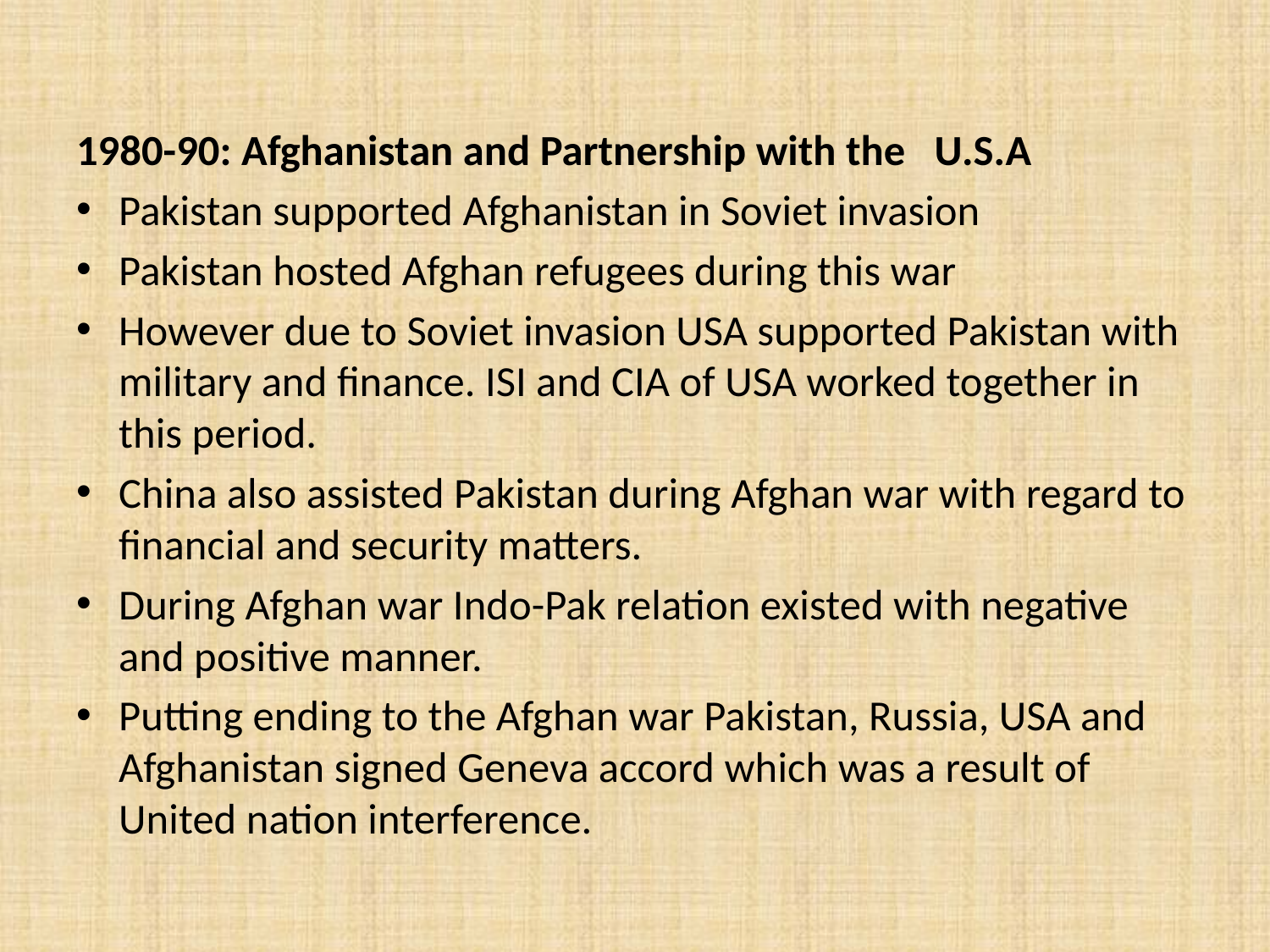

#
1980-90: Afghanistan and Partnership with the   U.S.A
Pakistan supported Afghanistan in Soviet invasion
Pakistan hosted Afghan refugees during this war
However due to Soviet invasion USA supported Pakistan with military and finance. ISI and CIA of USA worked together in this period.
China also assisted Pakistan during Afghan war with regard to financial and security matters.
During Afghan war Indo-Pak relation existed with negative and positive manner.
Putting ending to the Afghan war Pakistan, Russia, USA and Afghanistan signed Geneva accord which was a result of United nation interference.